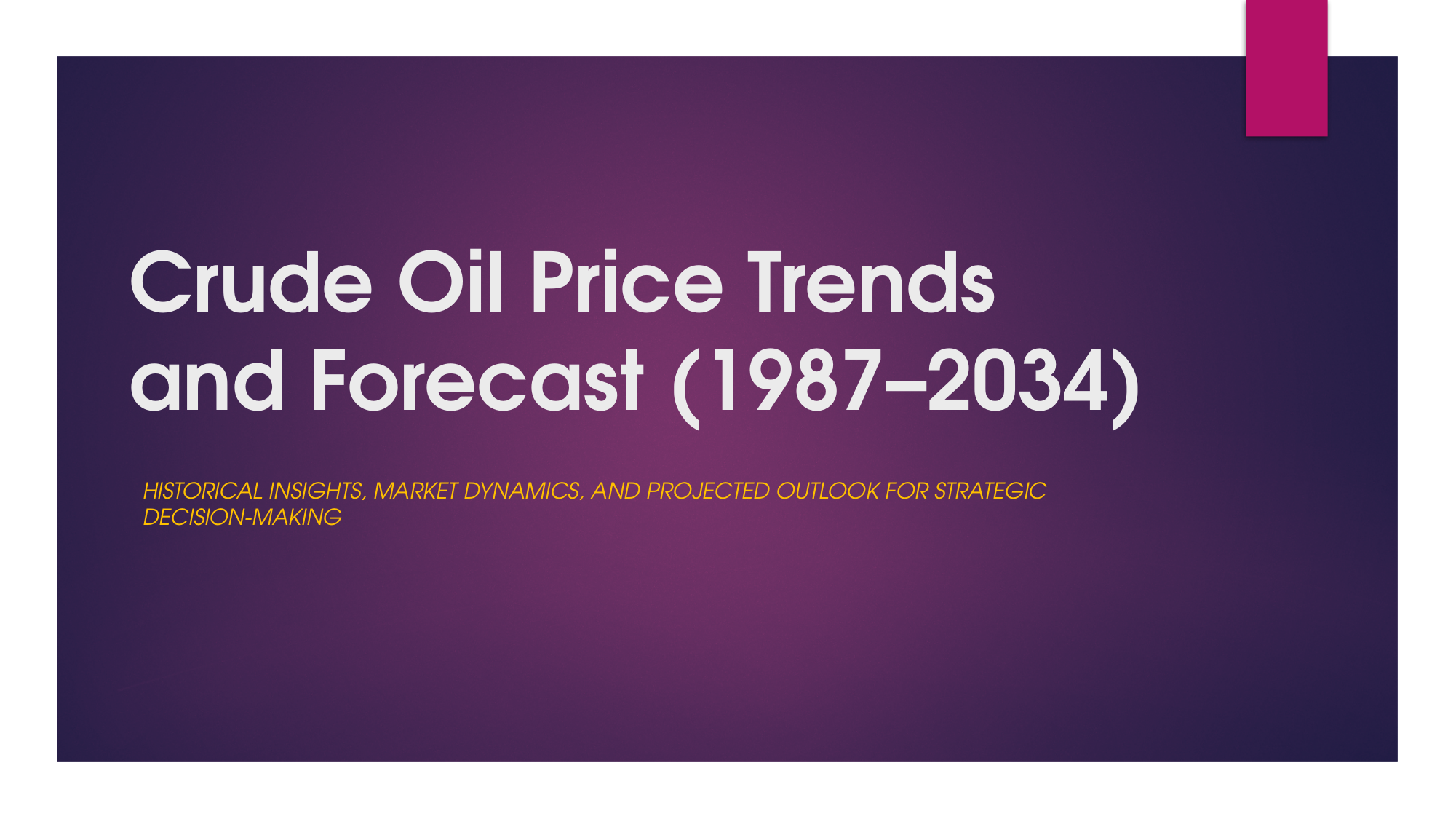

# Crude Oil Price Trends and Forecast (1987–2034)

Historical Insights, Market Dynamics, and Projected Outlook for Strategic Decision‑Making